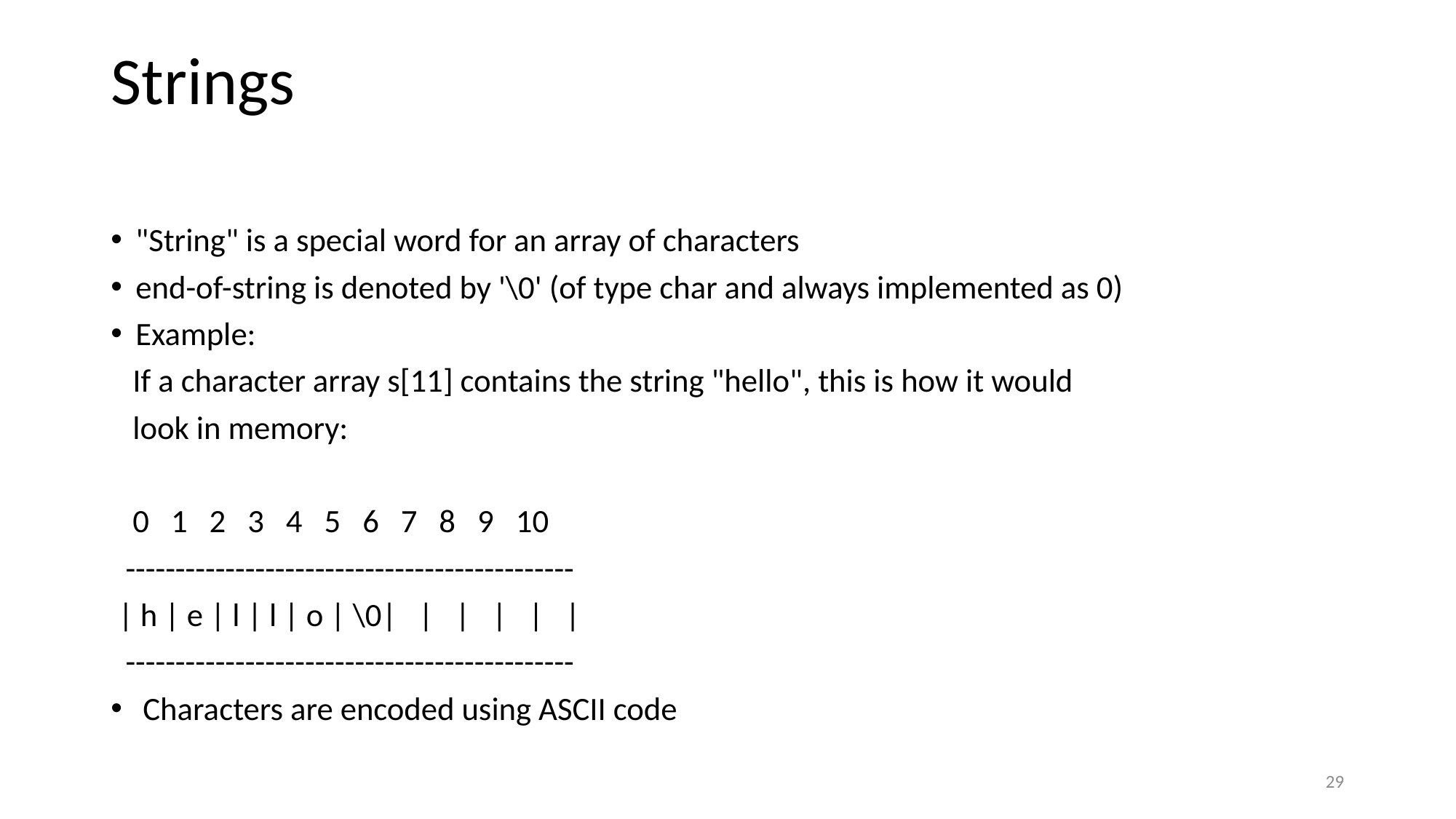

# Strings
"String" is a special word for an array of characters
end-of-string is denoted by '\0' (of type char and always implemented as 0)
Example:
   If a character array s[11] contains the string "hello", this is how it would
   look in memory:

   0   1   2   3   4   5   6   7   8   9   10
  ---------------------------------------------
 | h | e | l | l | o | \0|   |   |   |   |   |
  ---------------------------------------------
 Characters are encoded using ASCII code

29